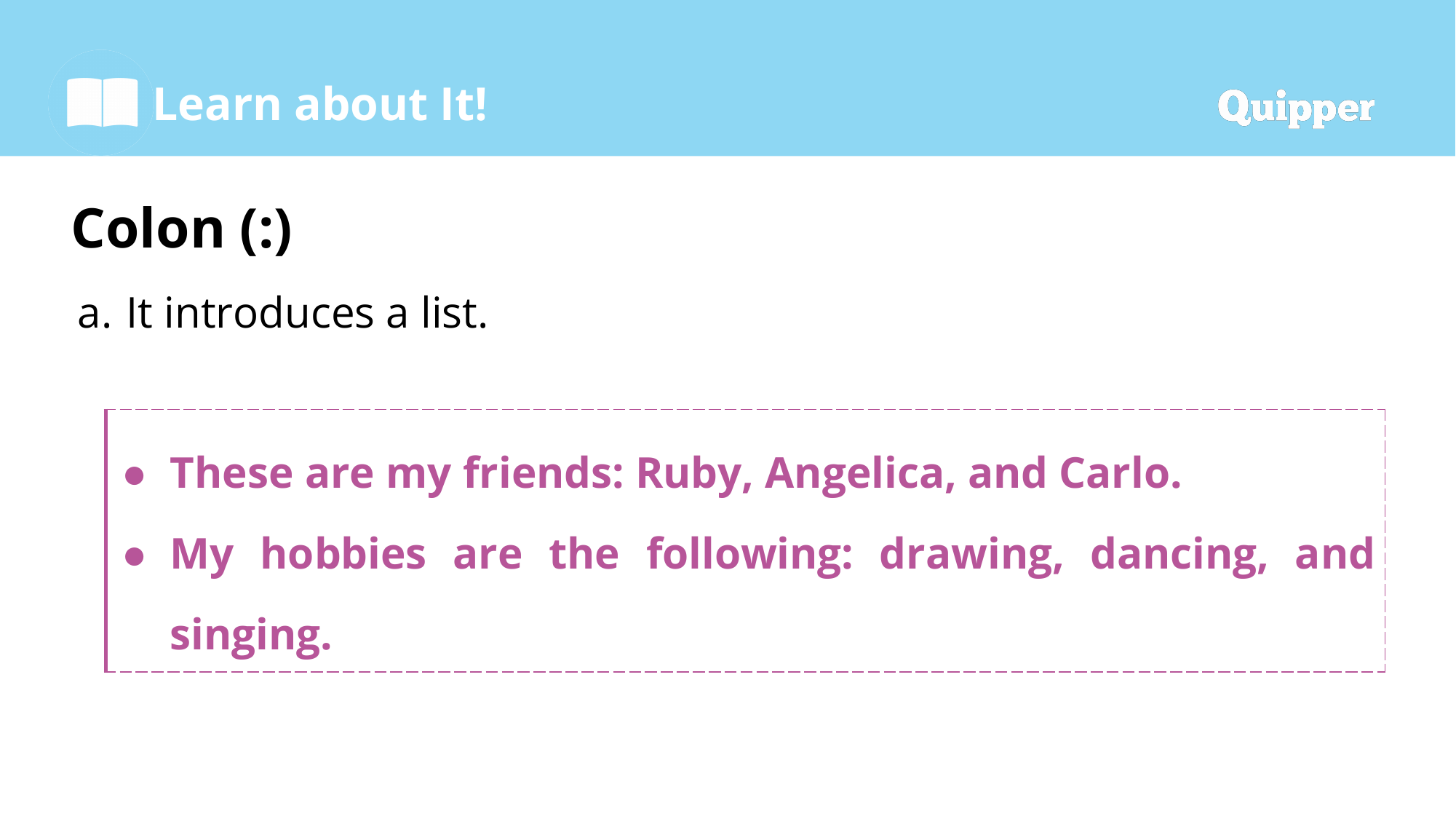

# Colon (:)
It introduces a list.
| These are my friends: Ruby, Angelica, and Carlo. My hobbies are the following: drawing, dancing, and singing. |
| --- |